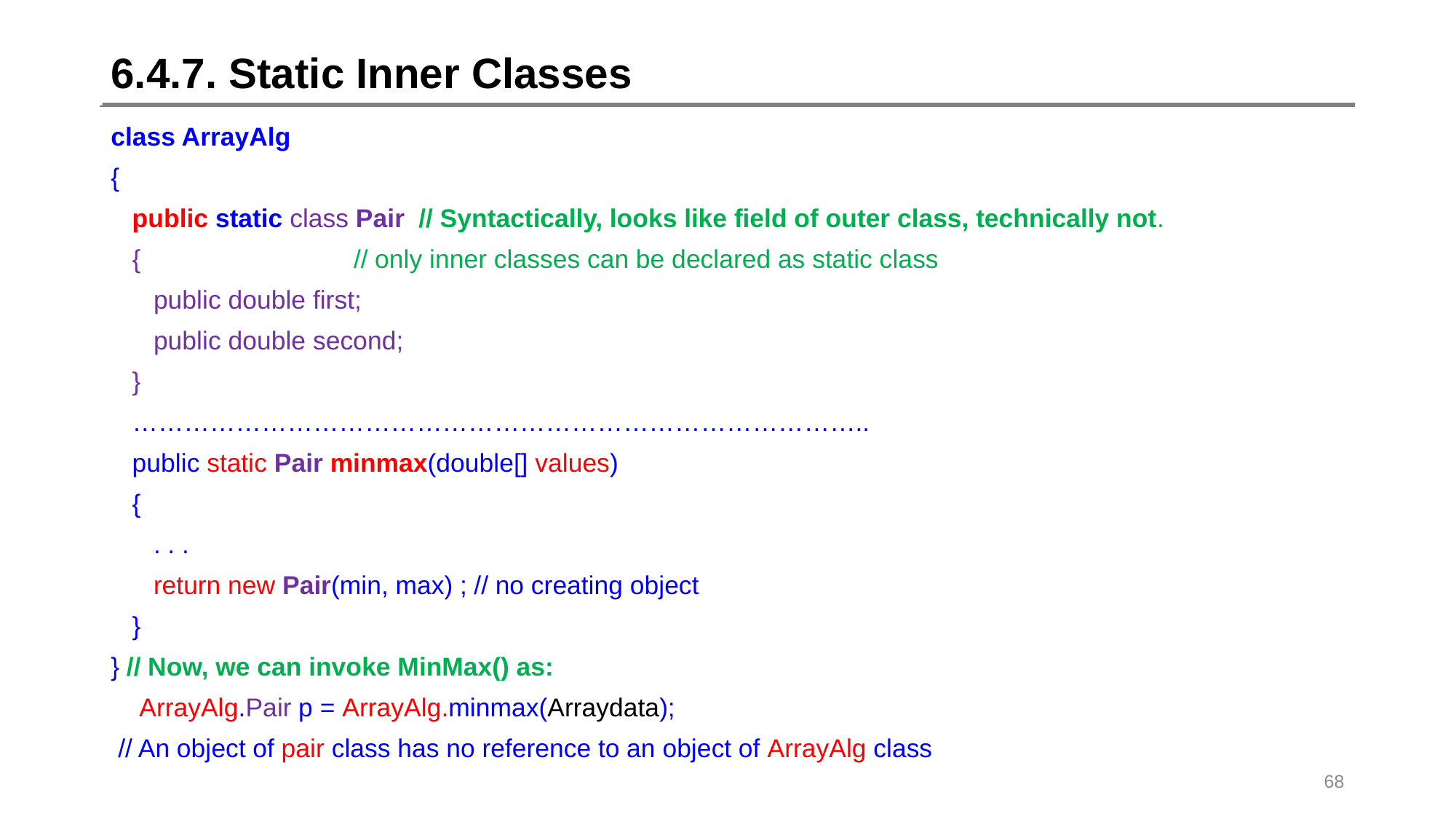

# 6.4.7. Static Inner Classes
class ArrayAlg
{
   public static class Pair  // Syntactically, looks like field of outer class, technically not.
   {                              // only inner classes can be declared as static class
      public double first;
      public double second;
   }
   …………………………………………………………………………..
   public static Pair minmax(double[] values)
   {
      . . .
      return new Pair(min, max) ; // no creating object
   }
} // Now, we can invoke MinMax() as:
    ArrayAlg.Pair p = ArrayAlg.minmax(Arraydata);
 // An object of pair class has no reference to an object of ArrayAlg class

68